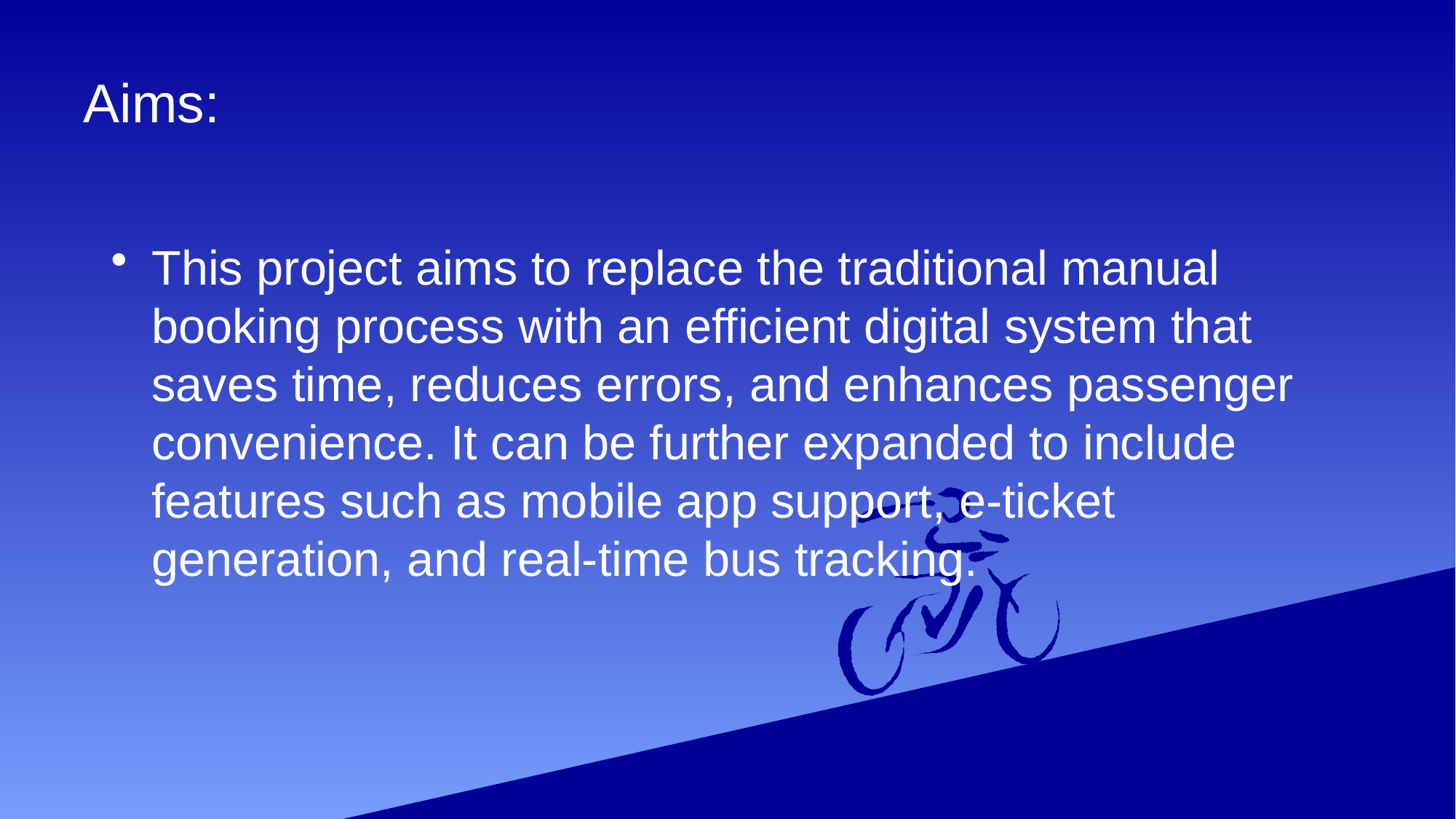

# Aims:
This project aims to replace the traditional manual booking process with an efficient digital system that saves time, reduces errors, and enhances passenger convenience. It can be further expanded to include features such as mobile app support, e-ticket generation, and real-time bus tracking.